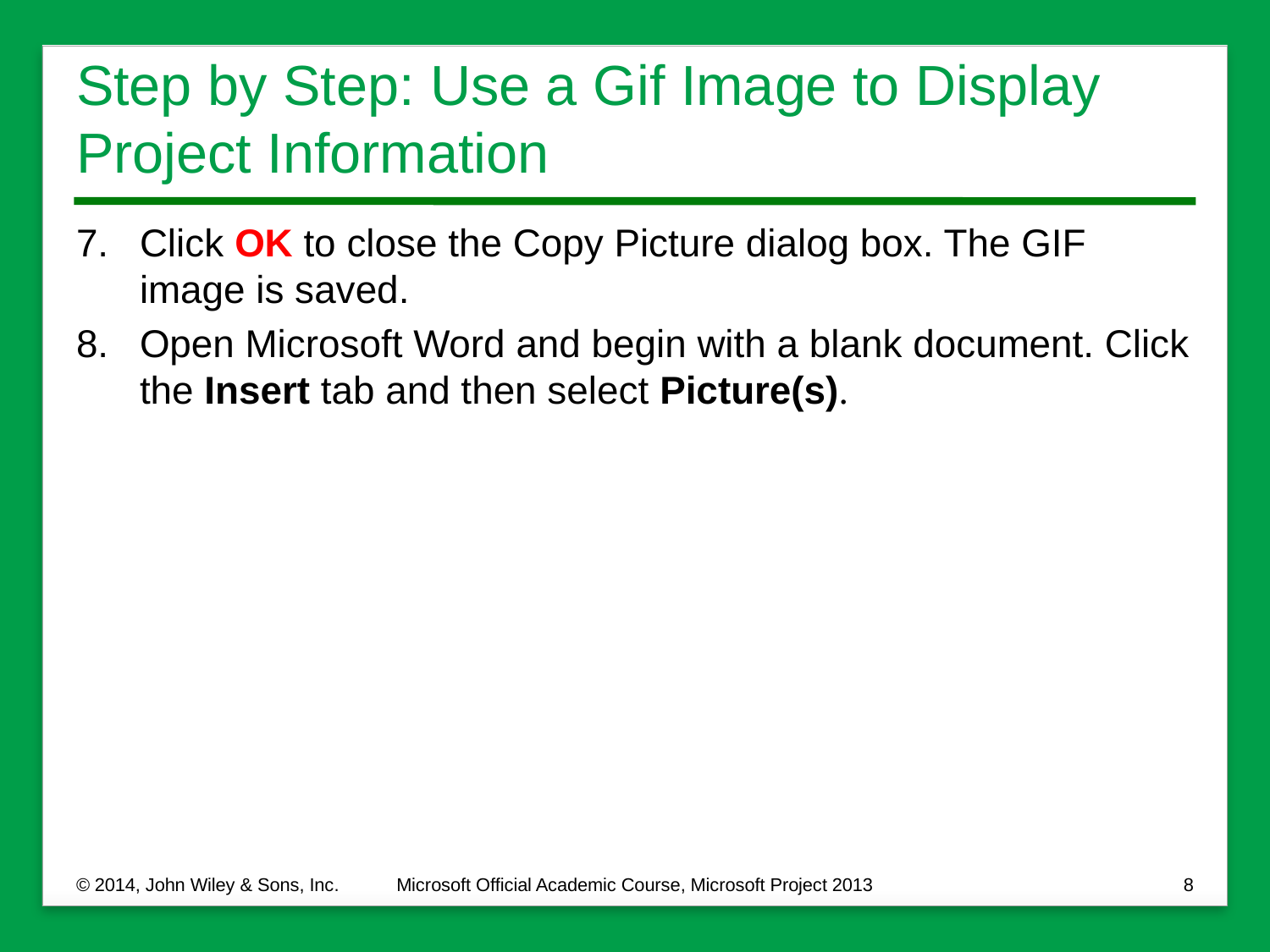

# Step by Step: Use a Gif Image to Display Project Information
7.	Click OK to close the Copy Picture dialog box. The GIF image is saved.
8.	Open Microsoft Word and begin with a blank document. Click the Insert tab and then select Picture(s).
© 2014, John Wiley & Sons, Inc.
Microsoft Official Academic Course, Microsoft Project 2013
8